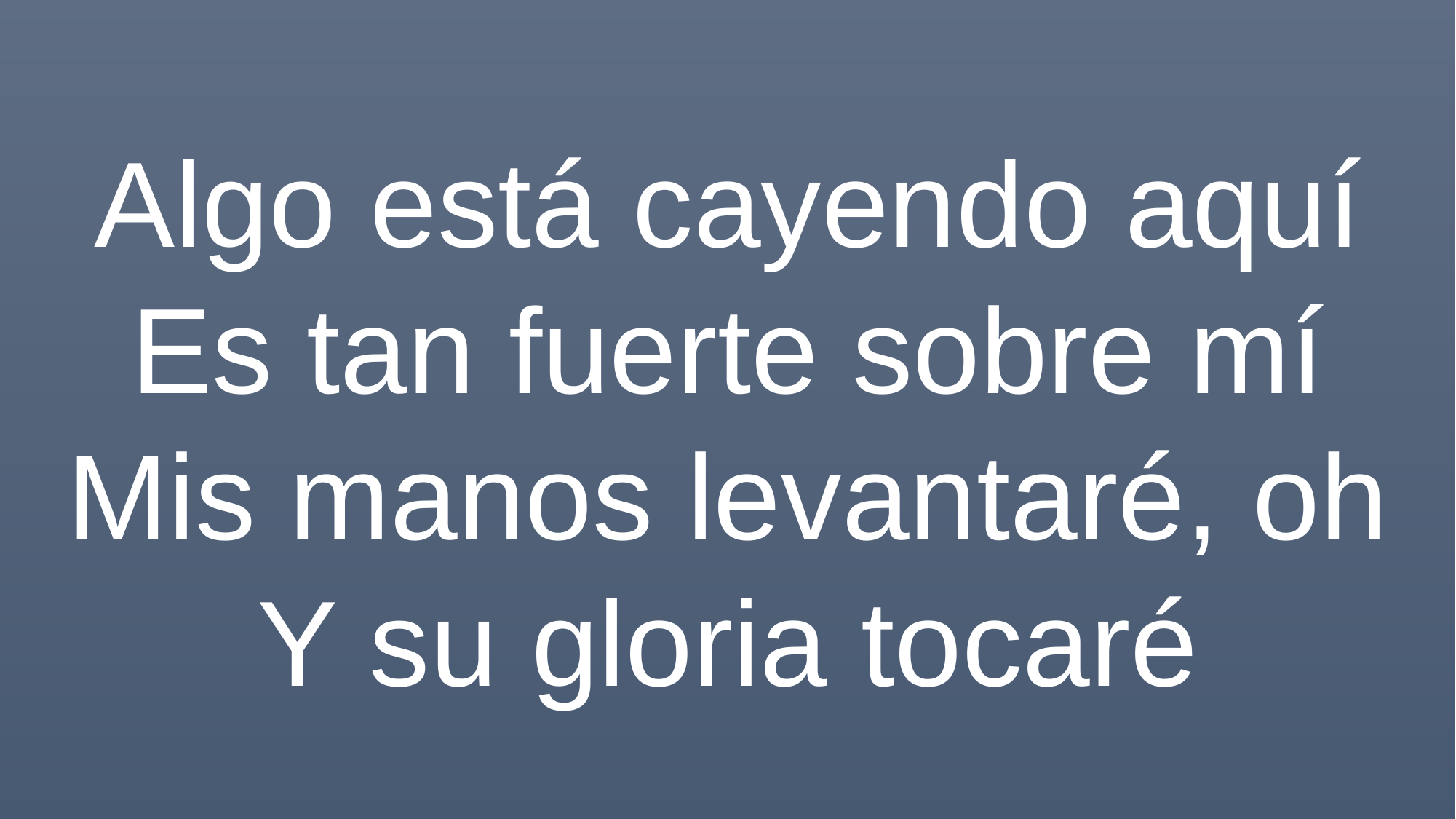

Algo está cayendo aquí
Es tan fuerte sobre mí
Mis manos levantaré, oh
Y su gloria tocaré